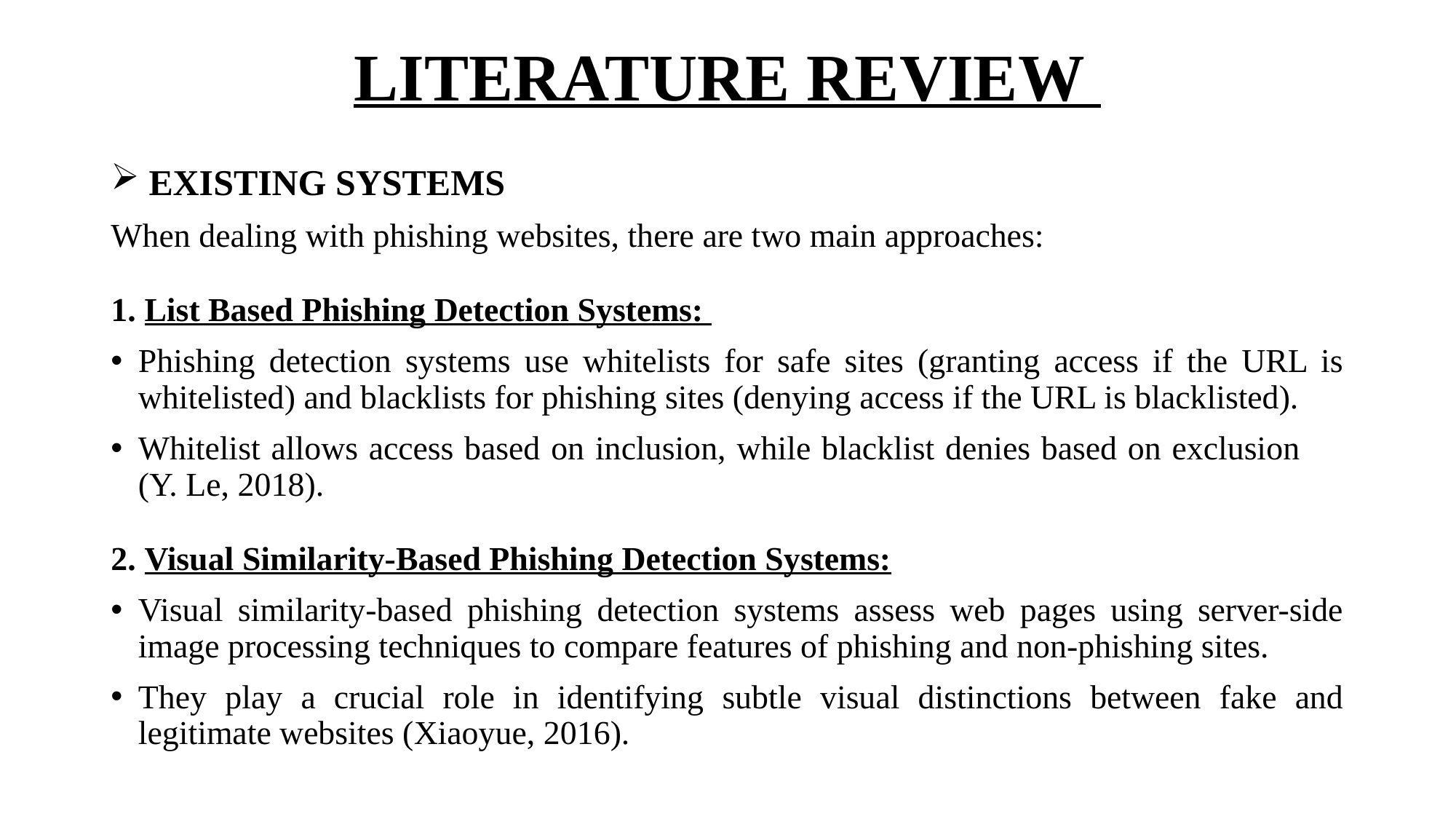

# LITERATURE REVIEW
 EXISTING SYSTEMS
When dealing with phishing websites, there are two main approaches:

1. List Based Phishing Detection Systems:
Phishing detection systems use whitelists for safe sites (granting access if the URL is whitelisted) and blacklists for phishing sites (denying access if the URL is blacklisted).
Whitelist allows access based on inclusion, while blacklist denies based on exclusion     (Y. Le, 2018).

2. Visual Similarity-Based Phishing Detection Systems:
Visual similarity-based phishing detection systems assess web pages using server-side image processing techniques to compare features of phishing and non-phishing sites.
They play a crucial role in identifying subtle visual distinctions between fake and legitimate websites (Xiaoyue, 2016).